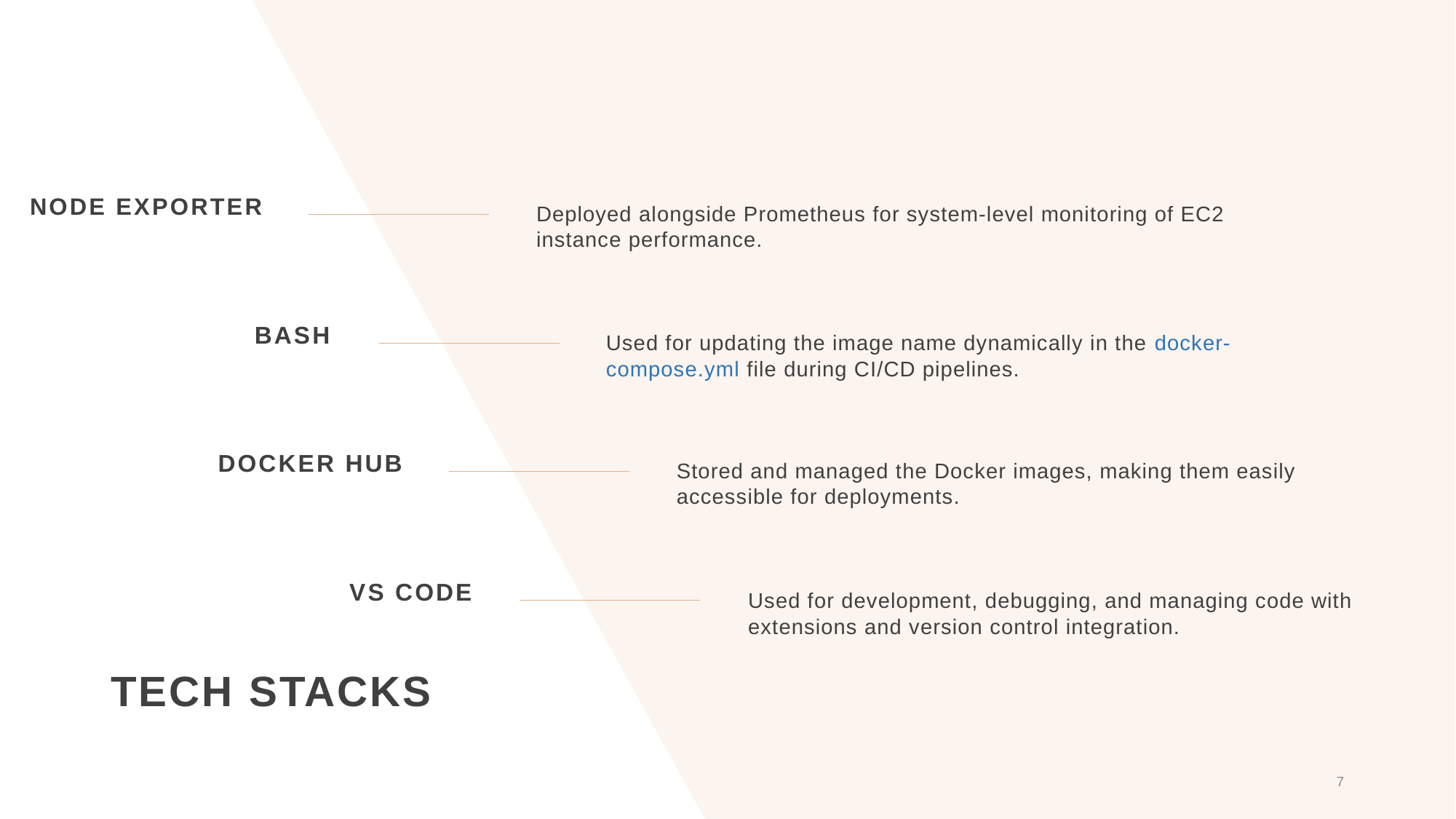

Deployed alongside Prometheus for system-level monitoring of EC2 instance performance.
Node exporter

Used for updating the image name dynamically in the docker-compose.yml file during CI/CD pipelines.
Bash

Stored and managed the Docker images, making them easily accessible for deployments.
Docker Hub

Used for development, debugging, and managing code with extensions and version control integration.
Vs code
# Tech stacks
7